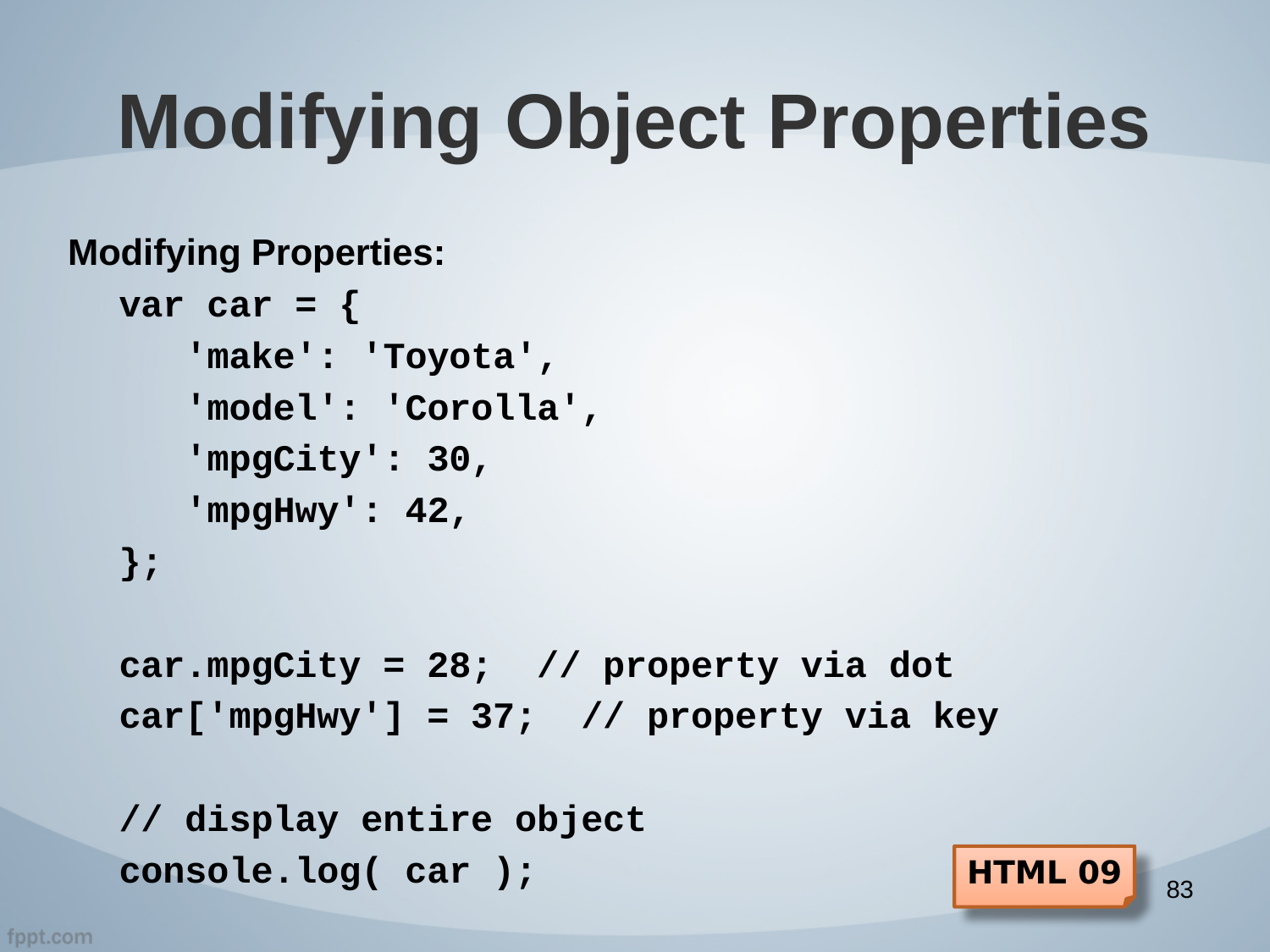

# Modifying Object Properties
Modifying Properties:
var car = {
   'make': 'Toyota',
   'model': 'Corolla',
   'mpgCity': 30,
   'mpgHwy': 42,
};

car.mpgCity = 28;  // property via dot
car['mpgHwy'] = 37;  // property via key

// display entire object
console.log( car );
HTML 09
83